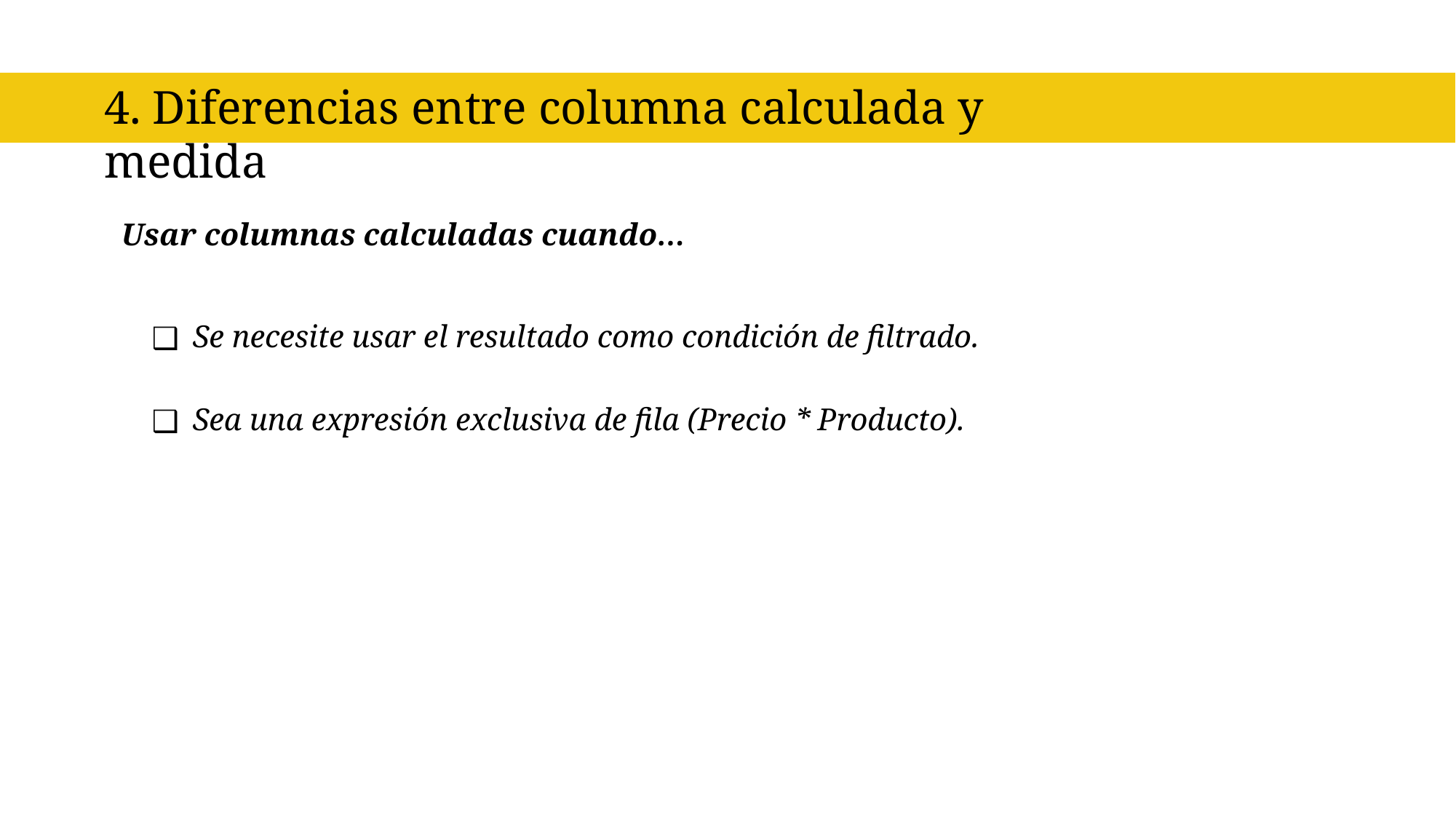

4. Diferencias entre columna calculada y medida
Usar columnas calculadas cuando…
Se necesite usar el resultado como condición de filtrado.
Sea una expresión exclusiva de fila (Precio * Producto).